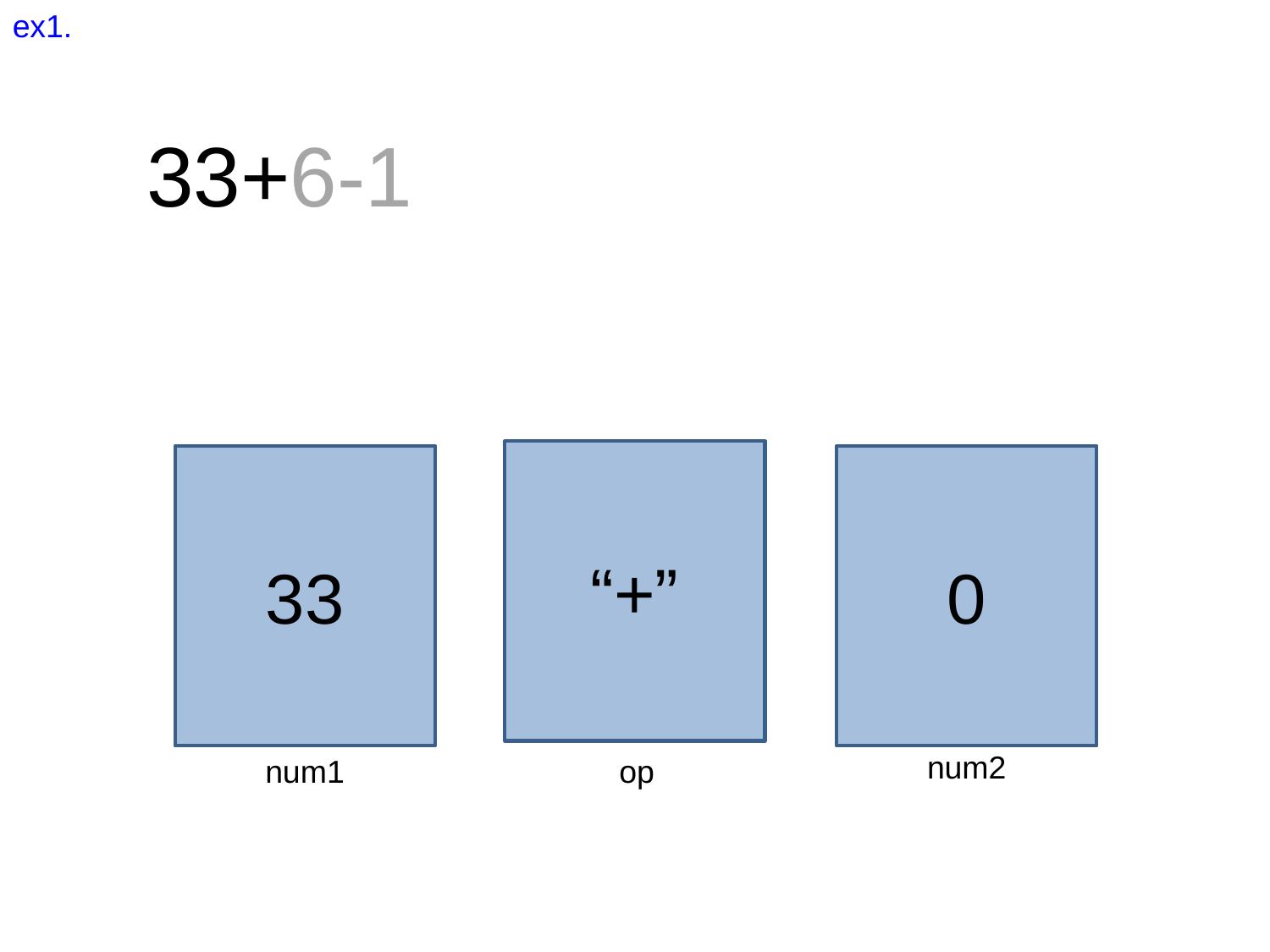

ex1.
33+6-1
“+”
op
33
num1
0
num2